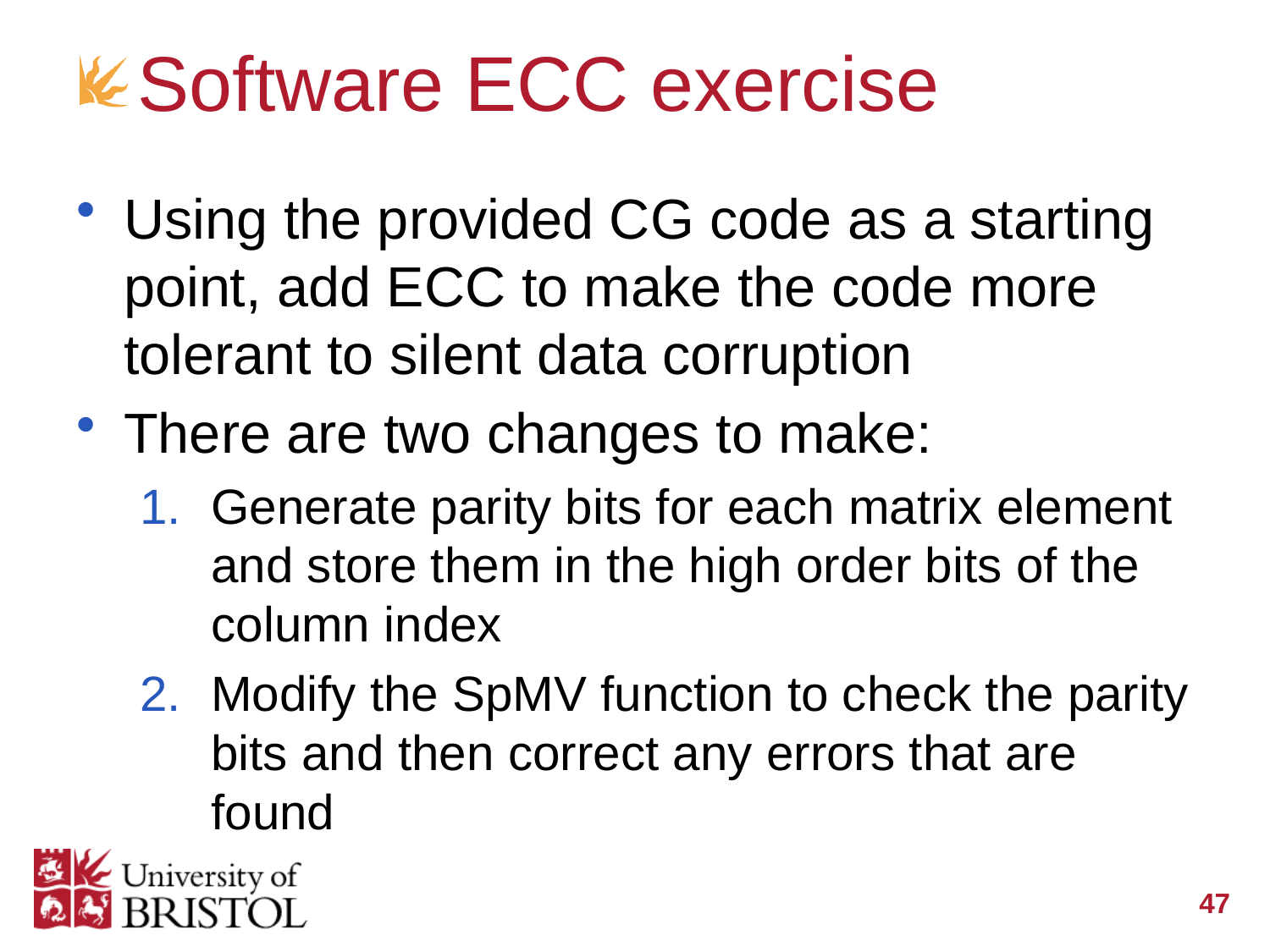

# Software ECC exercise
Using the provided CG code as a starting point, add ECC to make the code more tolerant to silent data corruption
There are two changes to make:
Generate parity bits for each matrix element and store them in the high order bits of the column index
Modify the SpMV function to check the parity bits and then correct any errors that are found
47